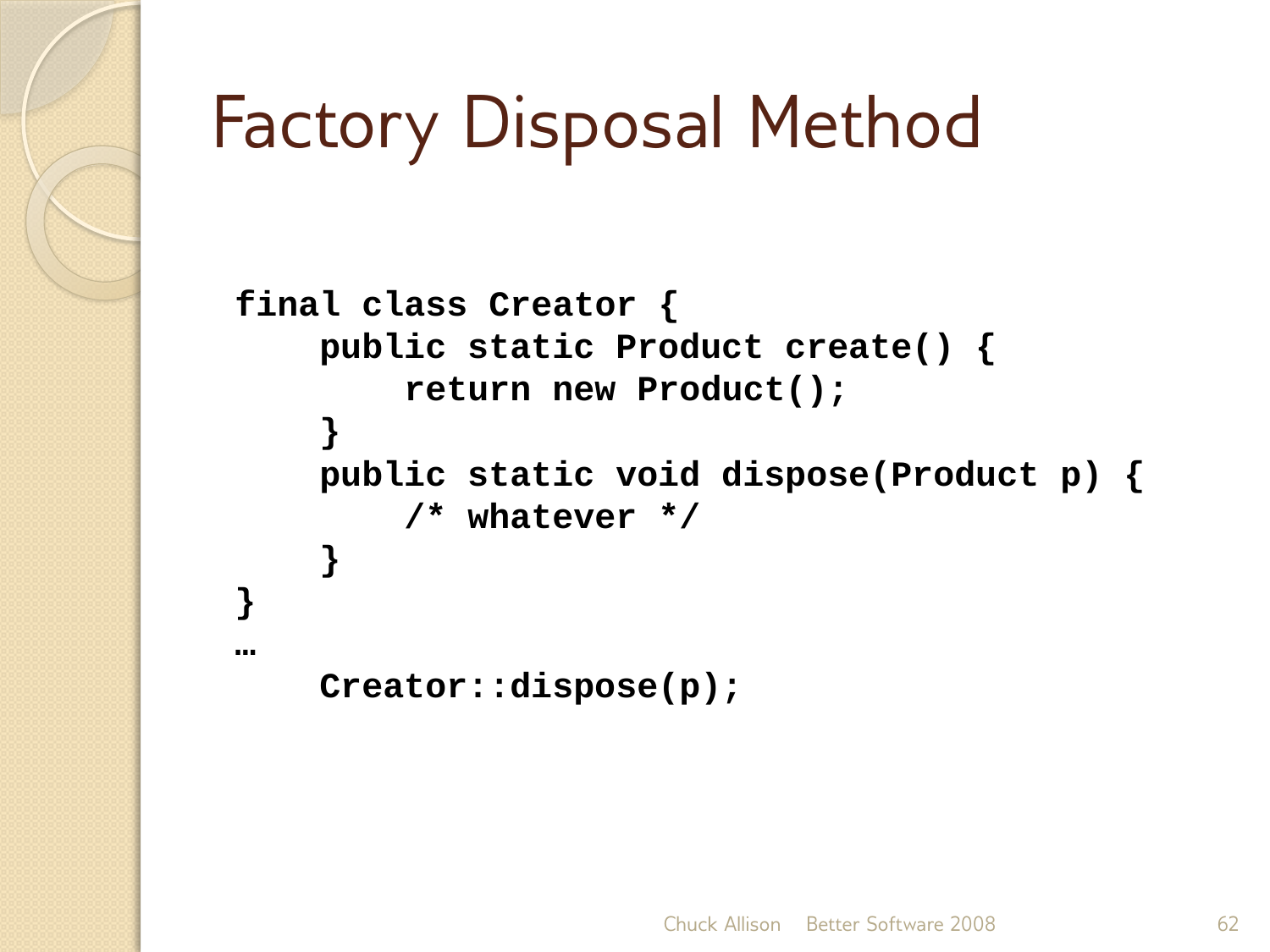

# Factory Disposal Method
final class Creator {
    public static Product create() {
        return new Product();
    }
    public static void dispose(Product p) {
        /* whatever */
    }
}
…
    Creator::dispose(p);
Chuck Allison
Better Software 2008
62